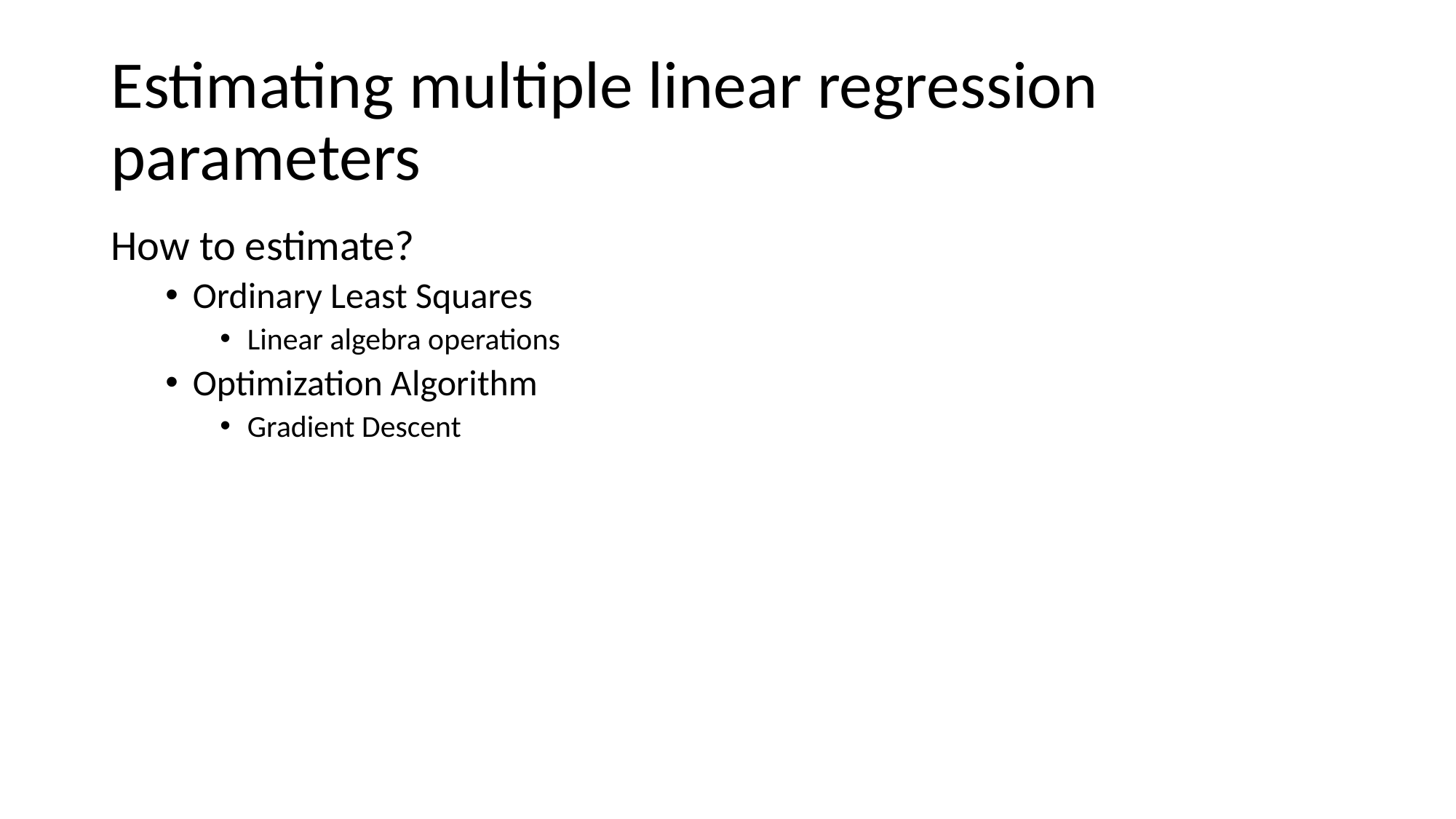

# Estimating multiple linear regression parameters
How to estimate?
Ordinary Least Squares
Linear algebra operations
Optimization Algorithm
Gradient Descent